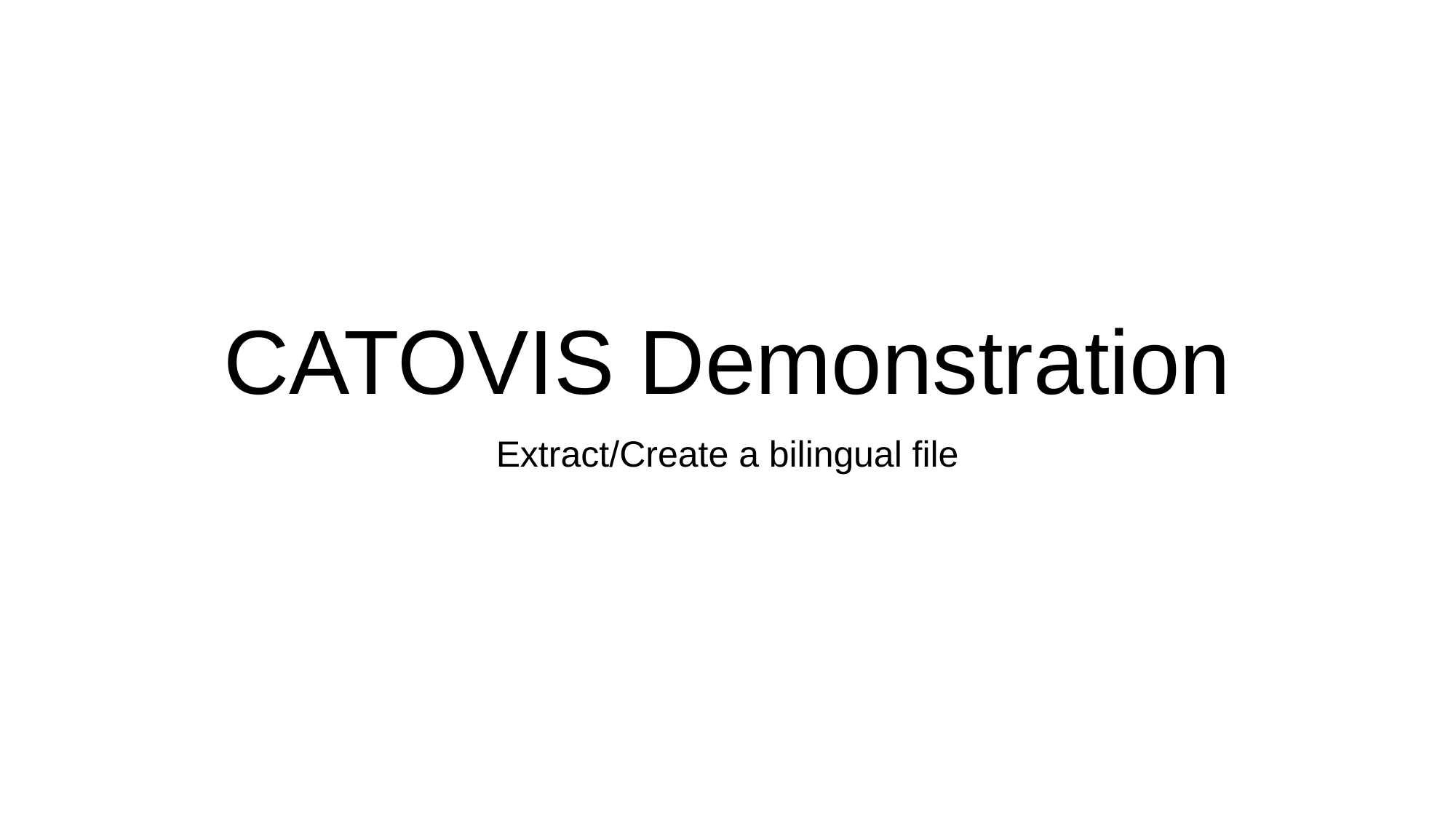

# CATOVIS Demonstration
Extract/Create a bilingual file